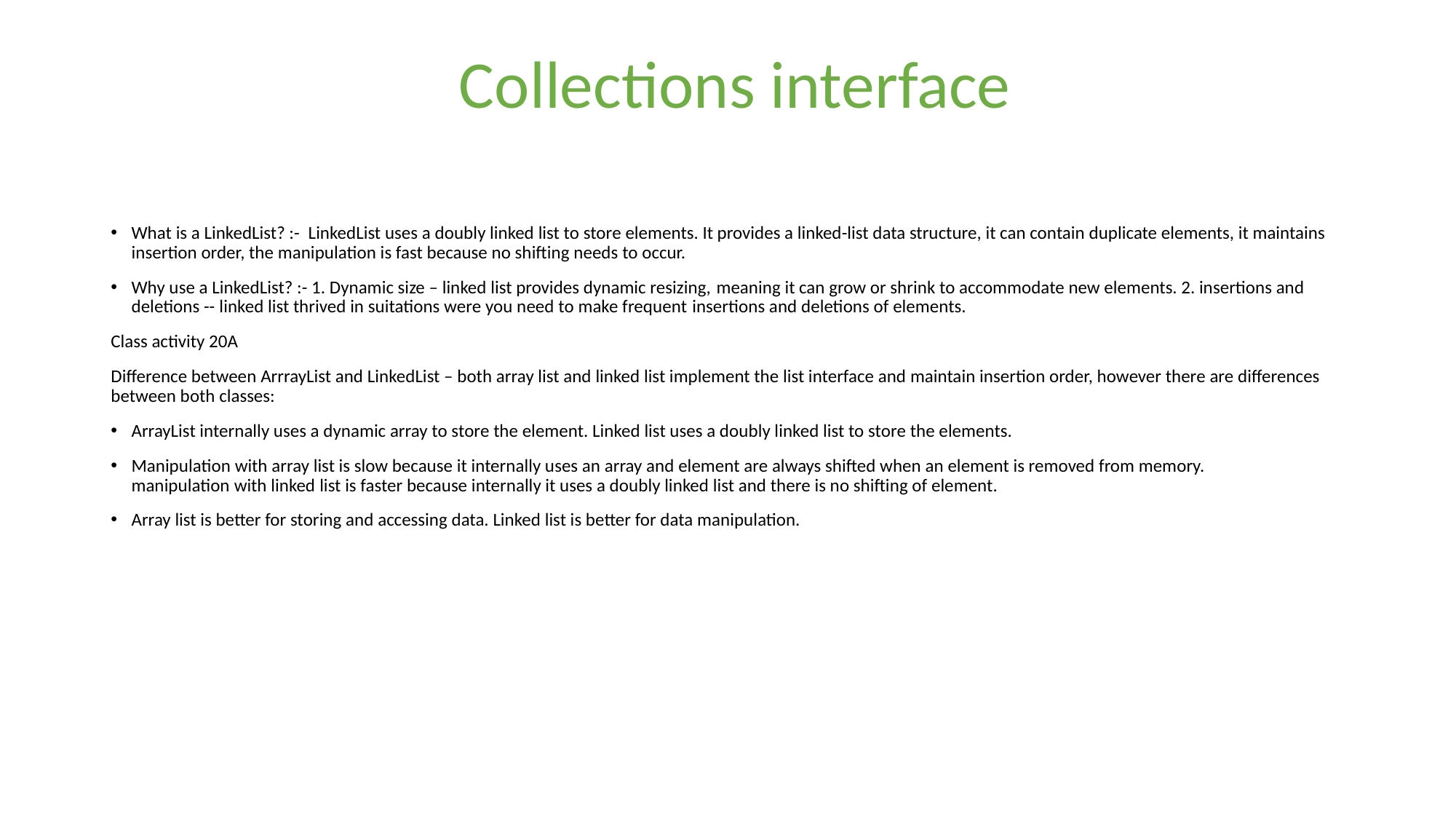

# Collections interface

What is a LinkedList? :-  LinkedList uses a doubly linked list to store elements. It provides a linked-list data structure, it can contain duplicate elements, it maintains insertion order, the manipulation is fast because no shifting needs to occur.
Why use a LinkedList? :- 1. Dynamic size – linked list provides dynamic resizing, meaning it can grow or shrink to accommodate new elements. 2. insertions and deletions -- linked list thrived in suitations were you need to make frequent insertions and deletions of elements.
Class activity 20A
Difference between ArrrayList and LinkedList – both array list and linked list implement the list interface and maintain insertion order, however there are differences between both classes:
ArrayList internally uses a dynamic array to store the element. Linked list uses a doubly linked list to store the elements.
Manipulation with array list is slow because it internally uses an array and element are always shifted when an element is removed from memory.  manipulation with linked list is faster because internally it uses a doubly linked list and there is no shifting of element.
Array list is better for storing and accessing data. Linked list is better for data manipulation.